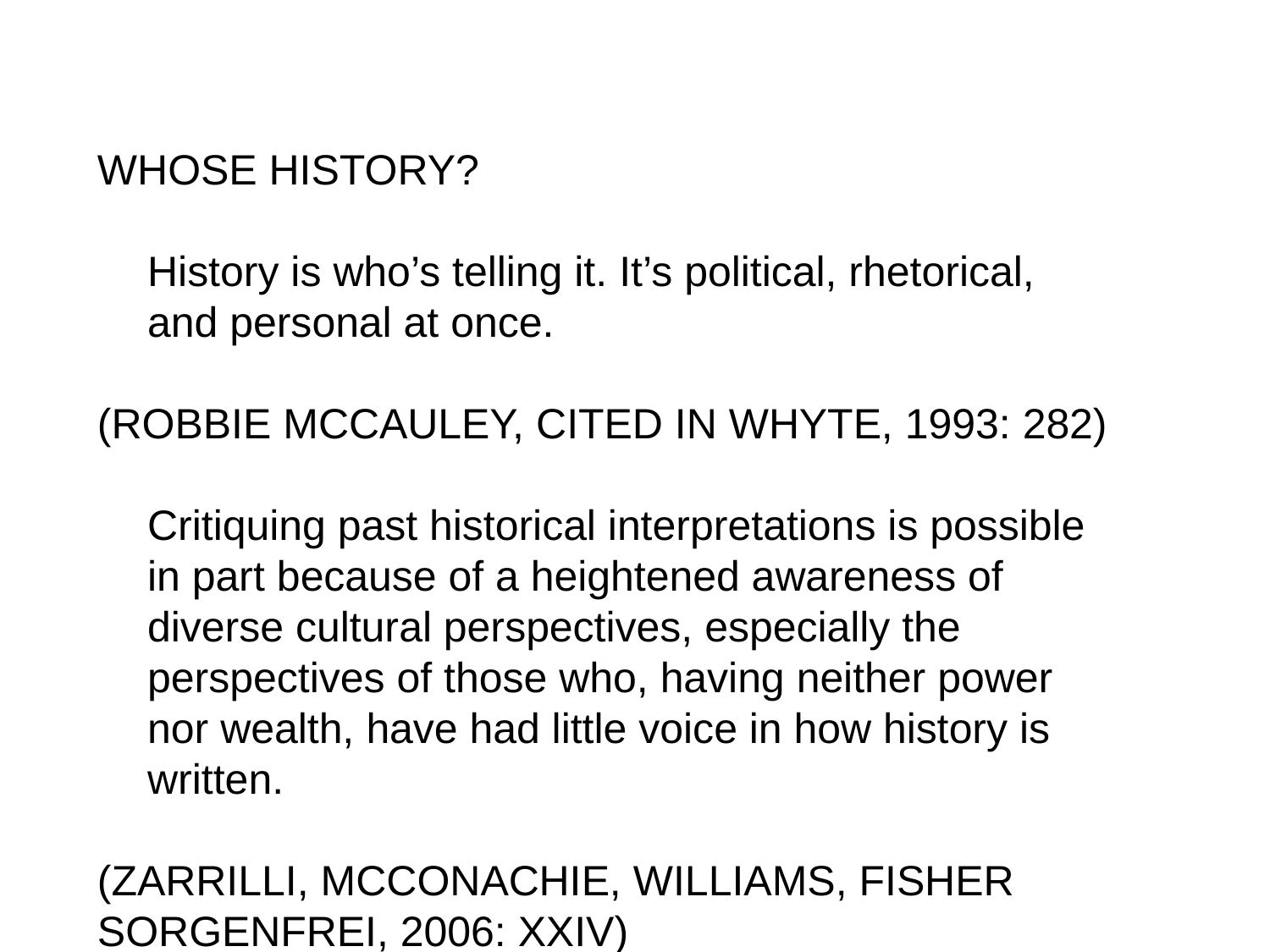

WHOSE HISTORY?

History is who’s telling it. It’s political, rhetorical, and personal at once.

(ROBBIE MCCAULEY, CITED IN WHYTE, 1993: 282)

Critiquing past historical interpretations is possible in part because of a heightened awareness of diverse cultural perspectives, especially the perspectives of those who, having neither power nor wealth, have had little voice in how history is written.

(ZARRILLI, MCCONACHIE, WILLIAMS, FISHER SORGENFREI, 2006: XXIV)